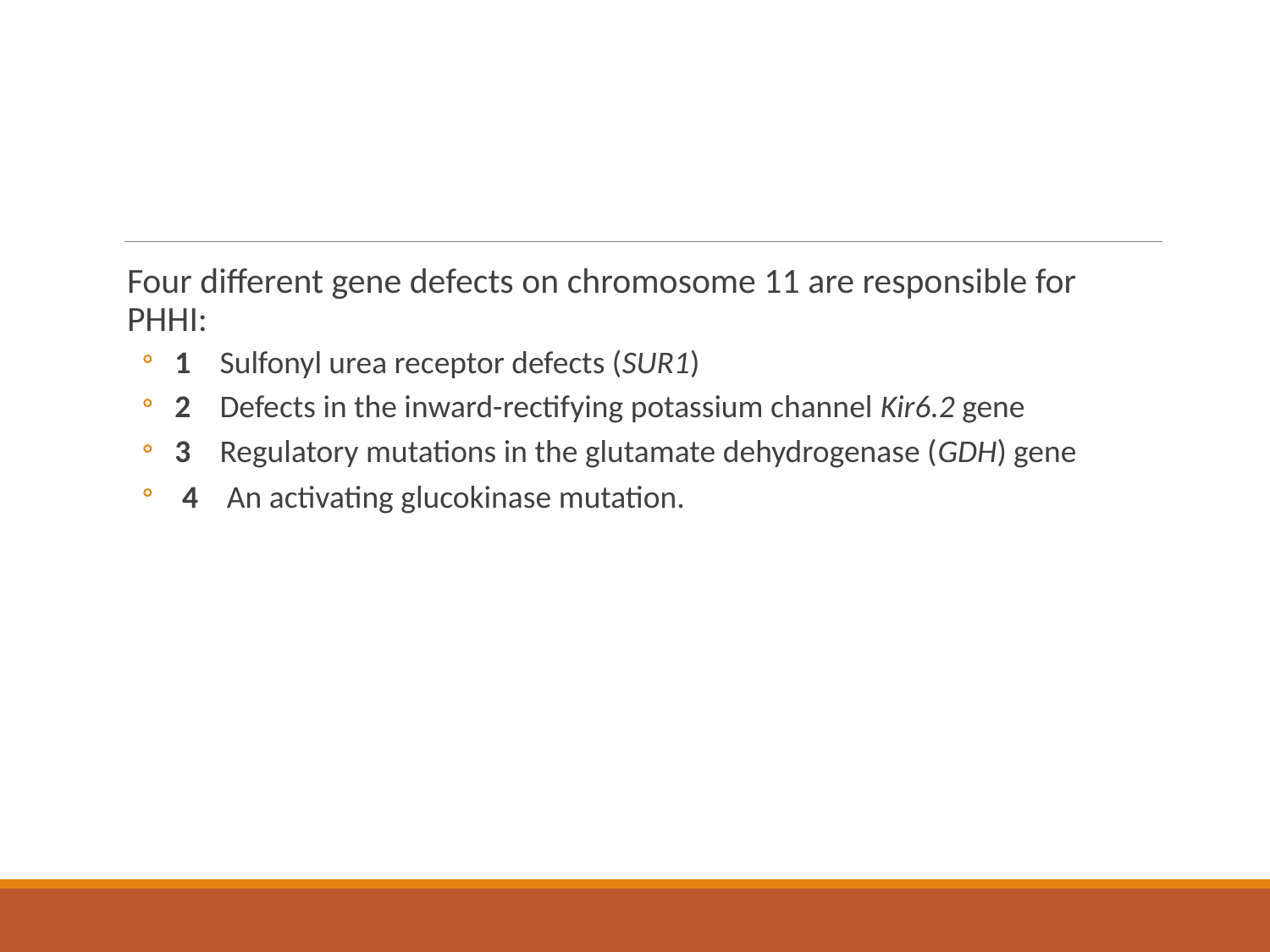

#
Four different gene defects on chromosome 11 are responsible for PHHI:
 1    Sulfonyl urea receptor defects (SUR1)
 2    Defects in the inward-rectifying potassium channel Kir6.2 gene
 3    Regulatory mutations in the glutamate dehydrogenase (GDH) gene
  4    An activating glucokinase mutation.